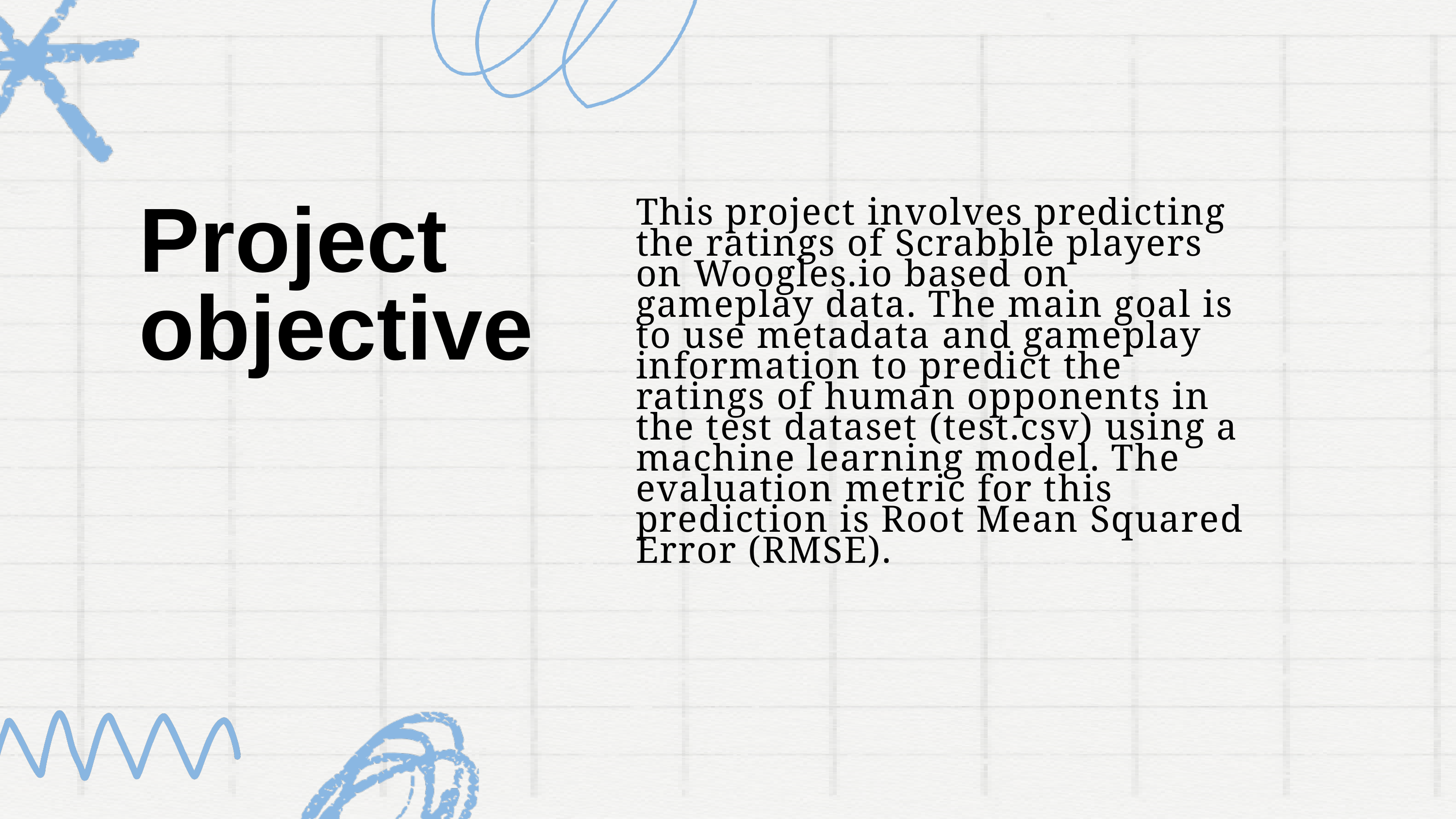

Project objective
This project involves predicting the ratings of Scrabble players on Woogles.io based on gameplay data. The main goal is to use metadata and gameplay information to predict the ratings of human opponents in the test dataset (test.csv) using a machine learning model. The evaluation metric for this prediction is Root Mean Squared Error (RMSE).